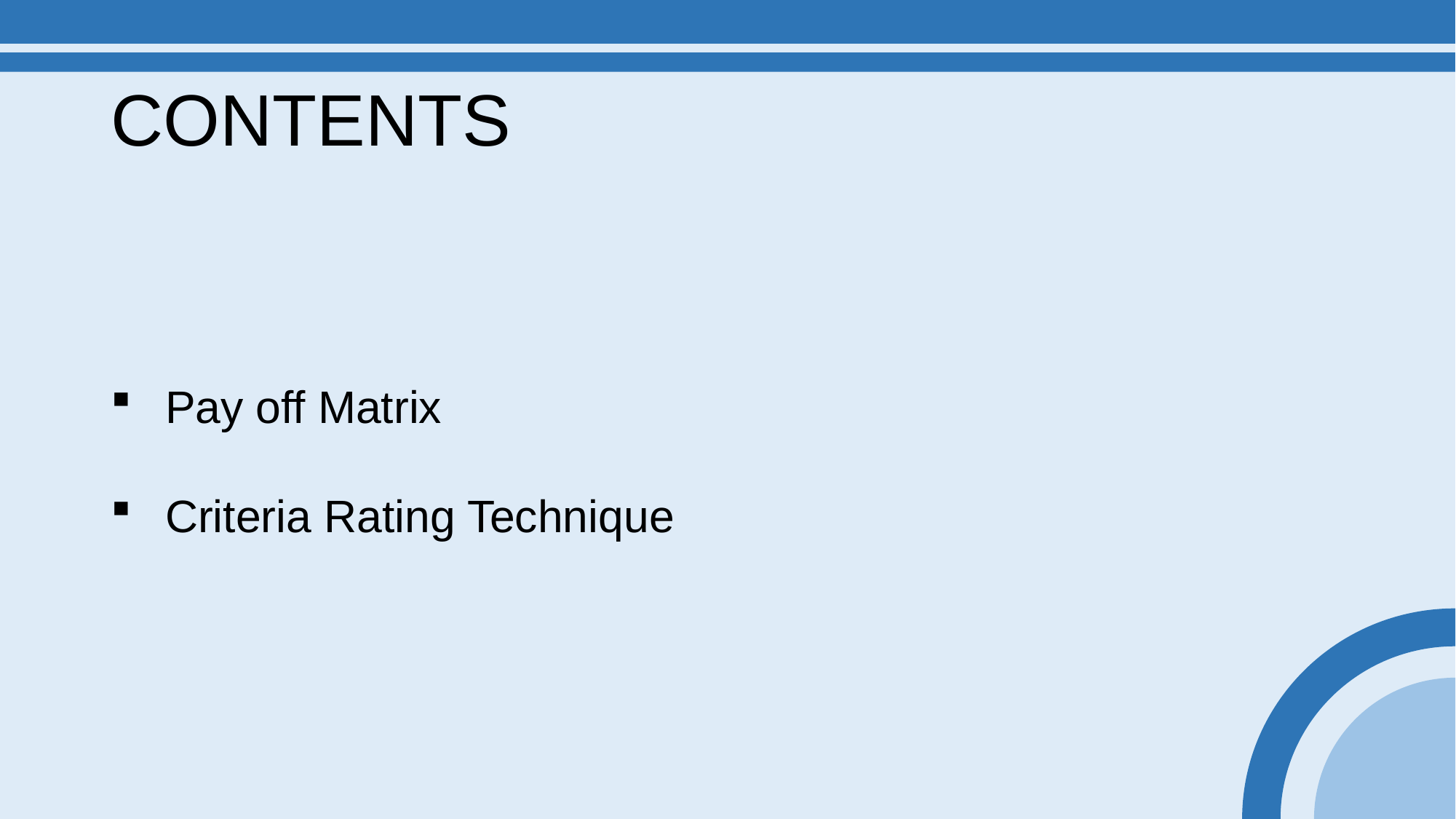

# CONTENTS
Pay off Matrix
Criteria Rating Technique